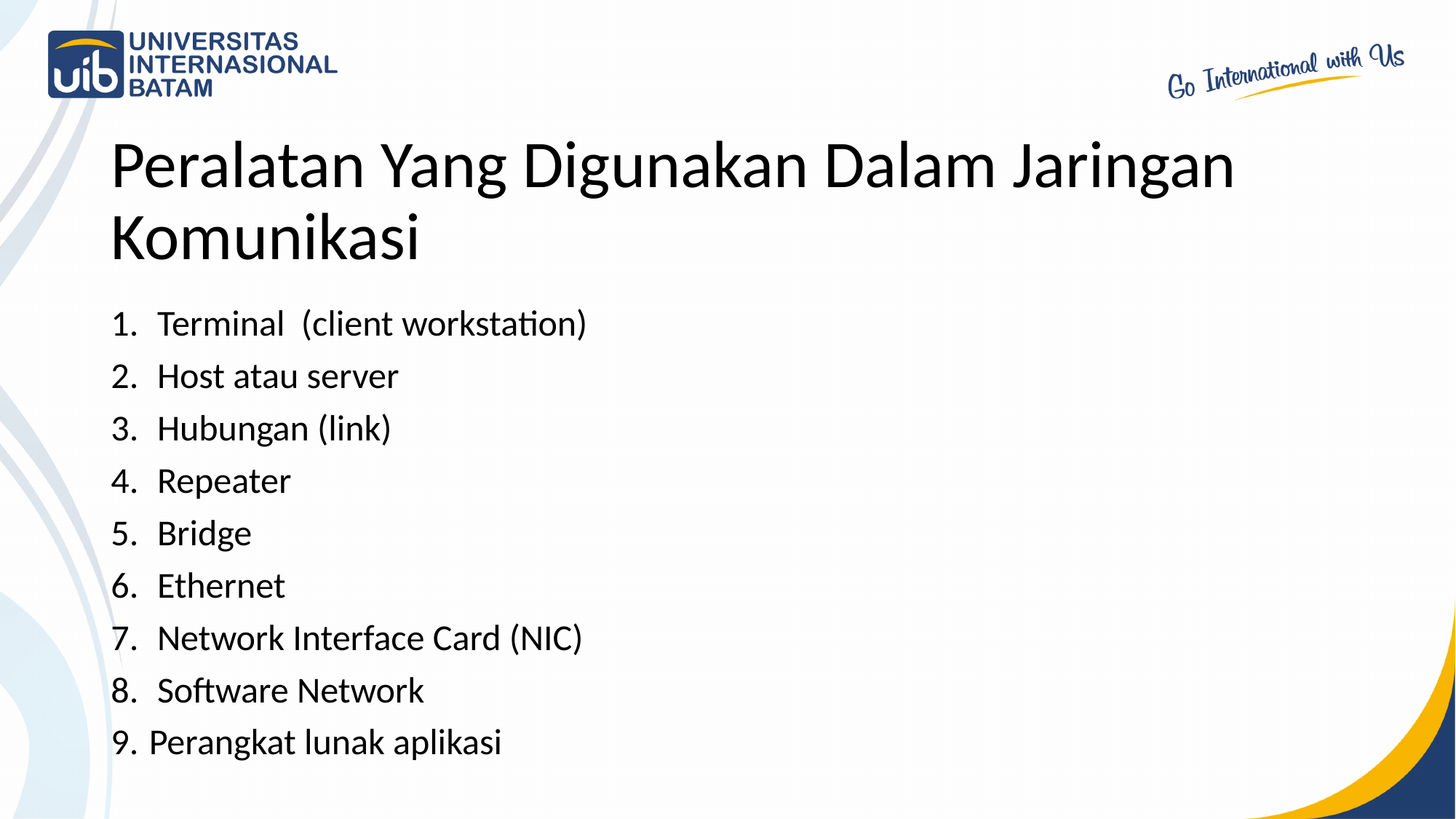

# Peralatan Yang Digunakan Dalam Jaringan Komunikasi
 Terminal  (client workstation)
 Host atau server
 Hubungan (link)
 Repeater
 Bridge
 Ethernet
 Network Interface Card (NIC)
 Software Network
Perangkat lunak aplikasi